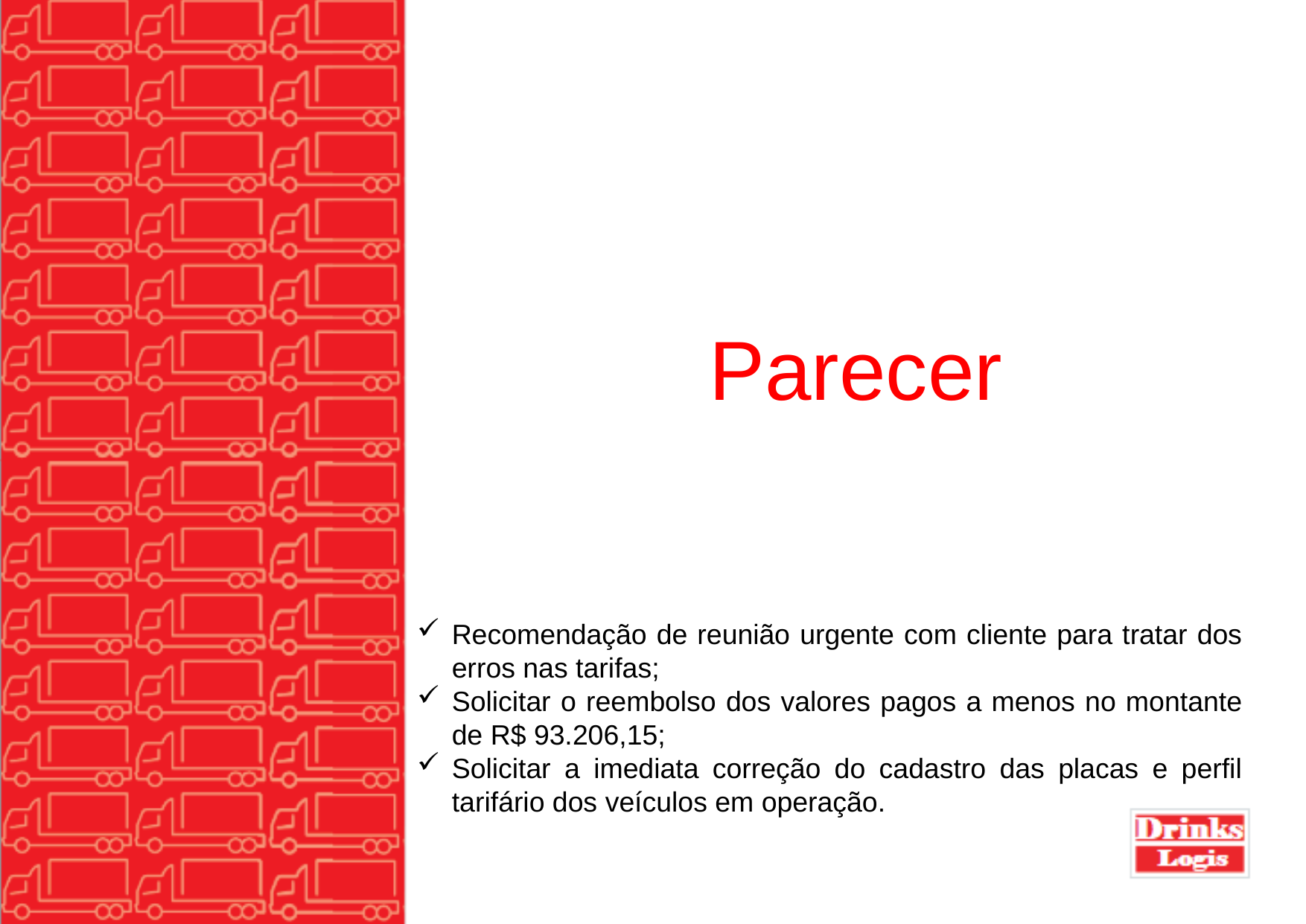

Parecer
Recomendação de reunião urgente com cliente para tratar dos erros nas tarifas;
Solicitar o reembolso dos valores pagos a menos no montante de R$ 93.206,15;
Solicitar a imediata correção do cadastro das placas e perfil tarifário dos veículos em operação.